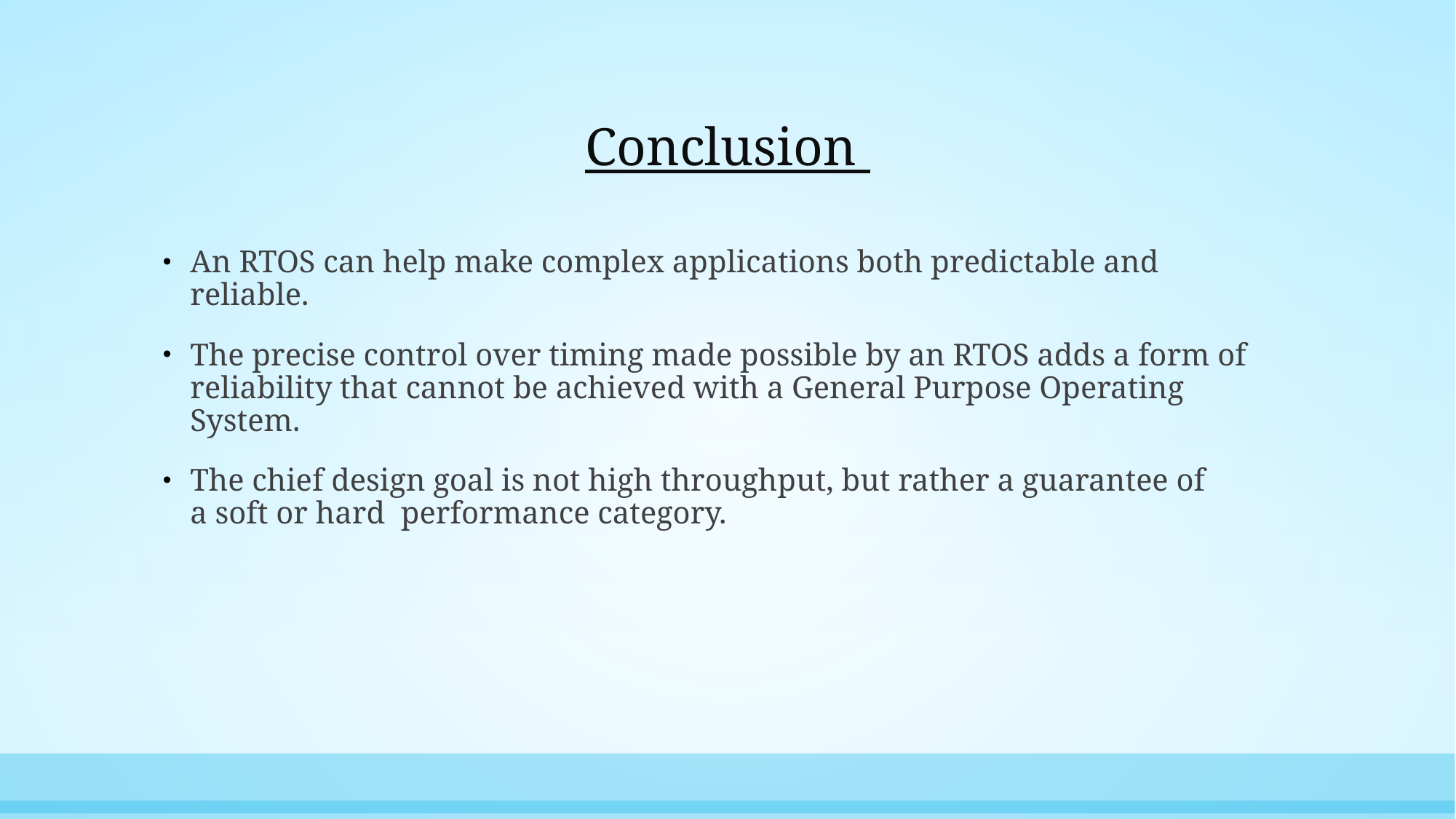

# Conclusion

An RTOS can help make complex applications both predictable and reliable.
The precise control over timing made possible by an RTOS adds a form of reliability that cannot be achieved with a General Purpose Operating System.
The chief design goal is not high throughput, but rather a guarantee of a soft or hard  performance category.